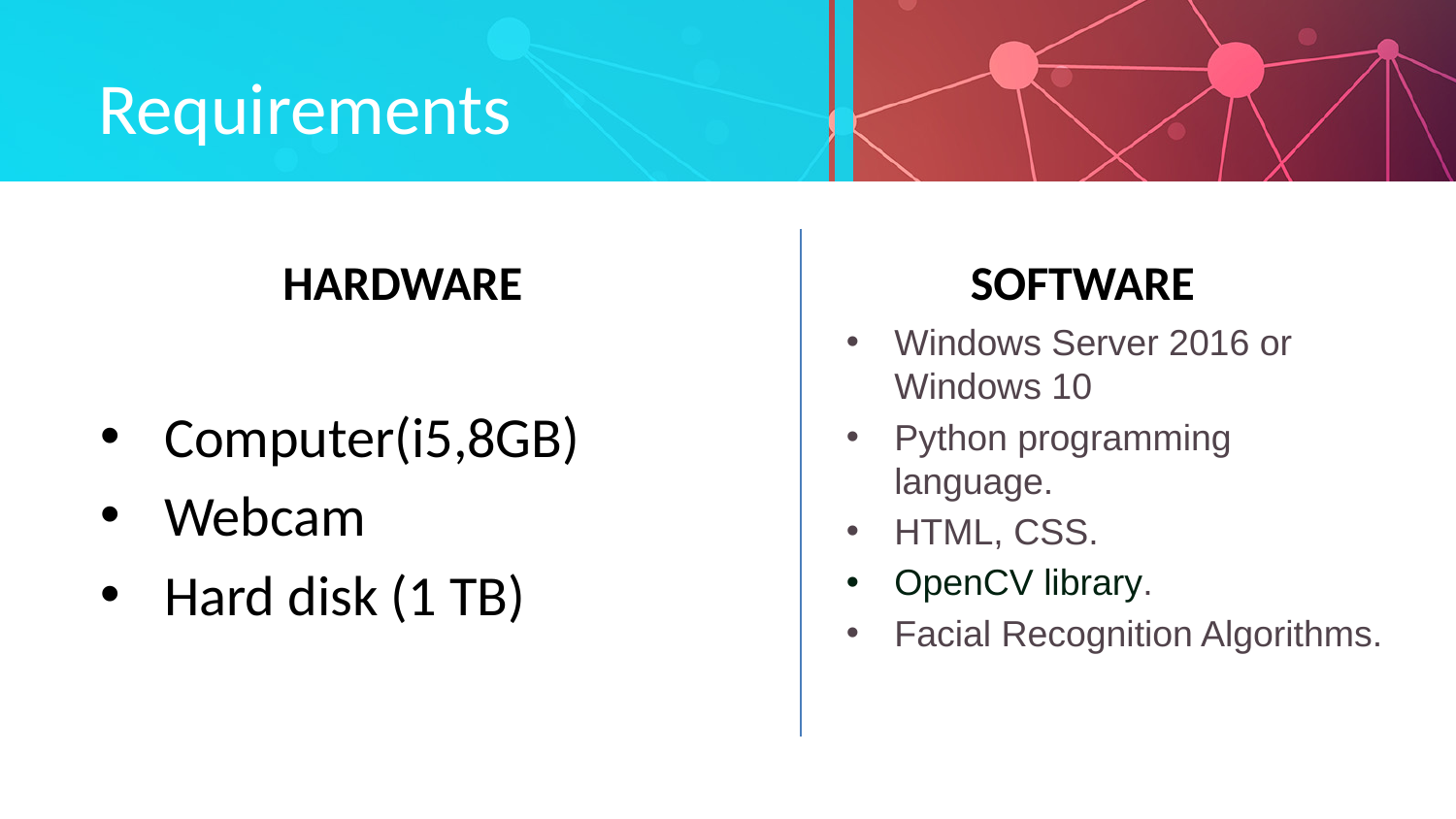

# Requirements
HARDWARE
SOFTWARE
Windows Server 2016 or Windows 10
Python programming language.
HTML, CSS.
OpenCV library.
Facial Recognition Algorithms.

Computer(i5,8GB)
Webcam
Hard disk (1 TB)